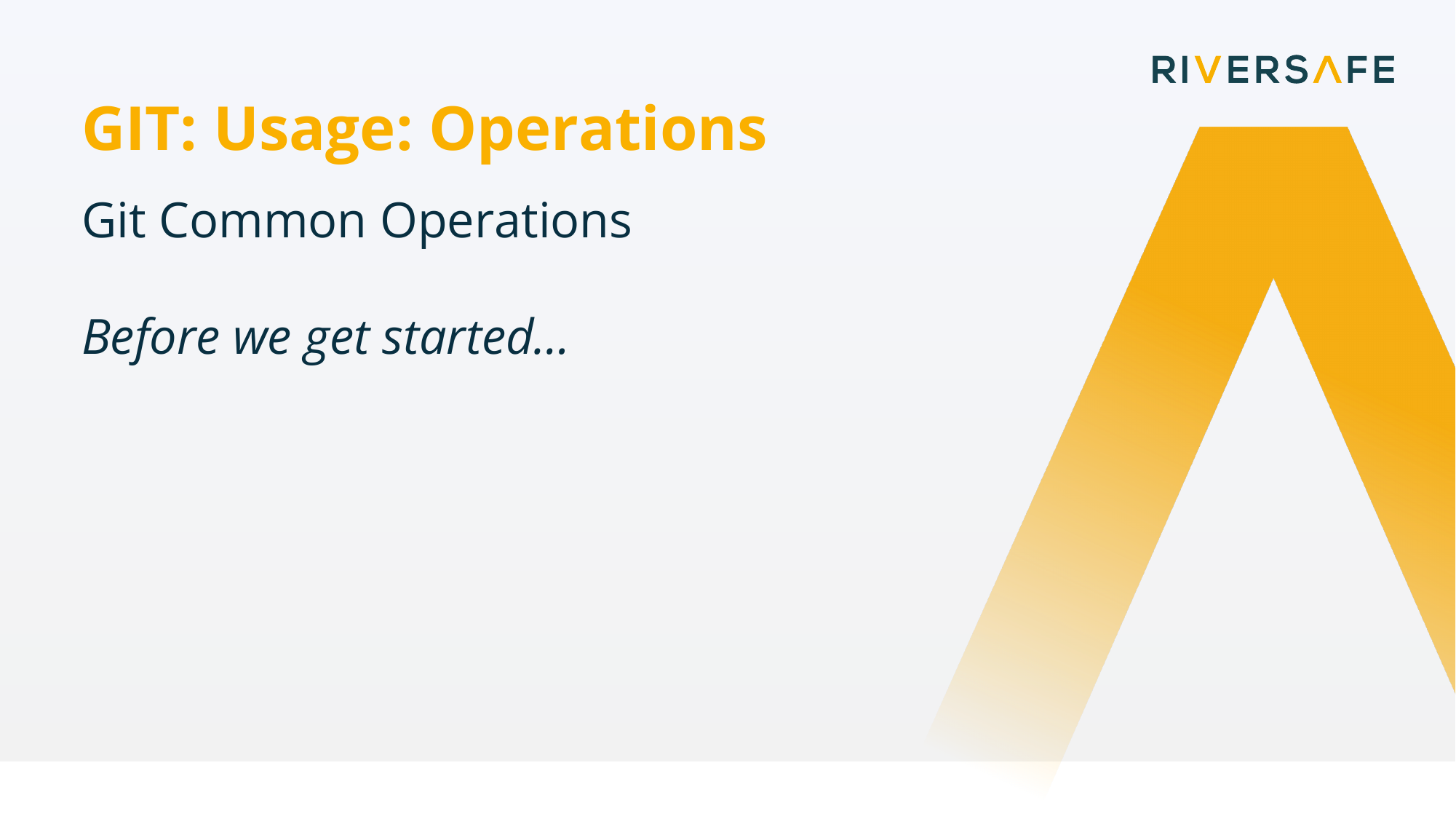

GIT: Usage: Operations
Git Common Operations

Before we get started…